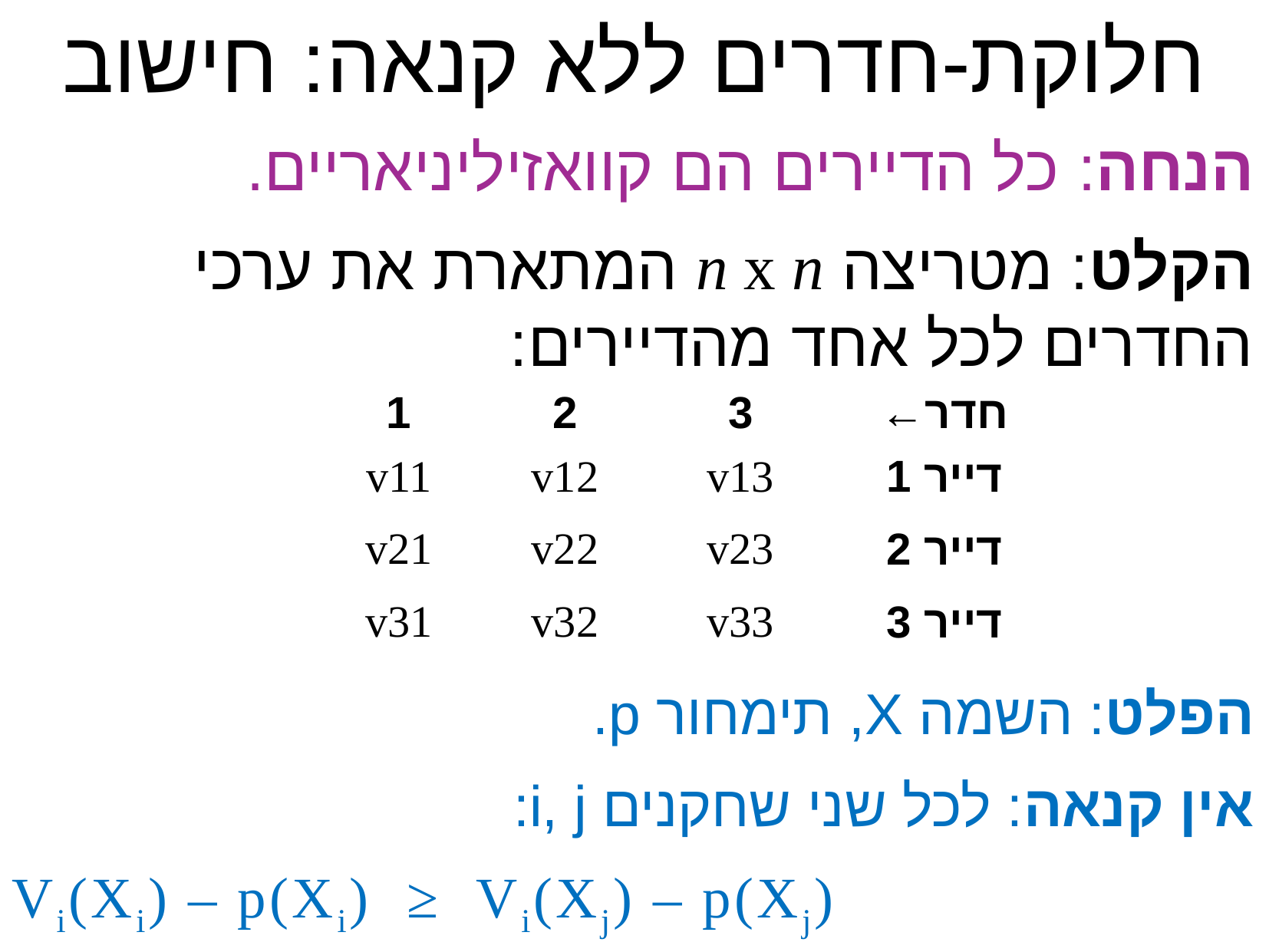

חלוקת-חדרים ללא קנאה: חישוב
הנחה: כל הדיירים הם קוואזיליניאריים.
הקלט: מטריצה n x n המתארת את ערכי החדרים לכל אחד מהדיירים:

הפלט: השמה X, תימחור p.
אין קנאה: לכל שני שחקנים i, j:
Vi(Xi) – p(Xi)  ≥  Vi(Xj) – p(Xj)
| 1 | 2 | 3 | חדר← |
| --- | --- | --- | --- |
| v11 | v12 | v13 | דייר 1 |
| v21 | v22 | v23 | דייר 2 |
| v31 | v32 | v33 | דייר 3 |